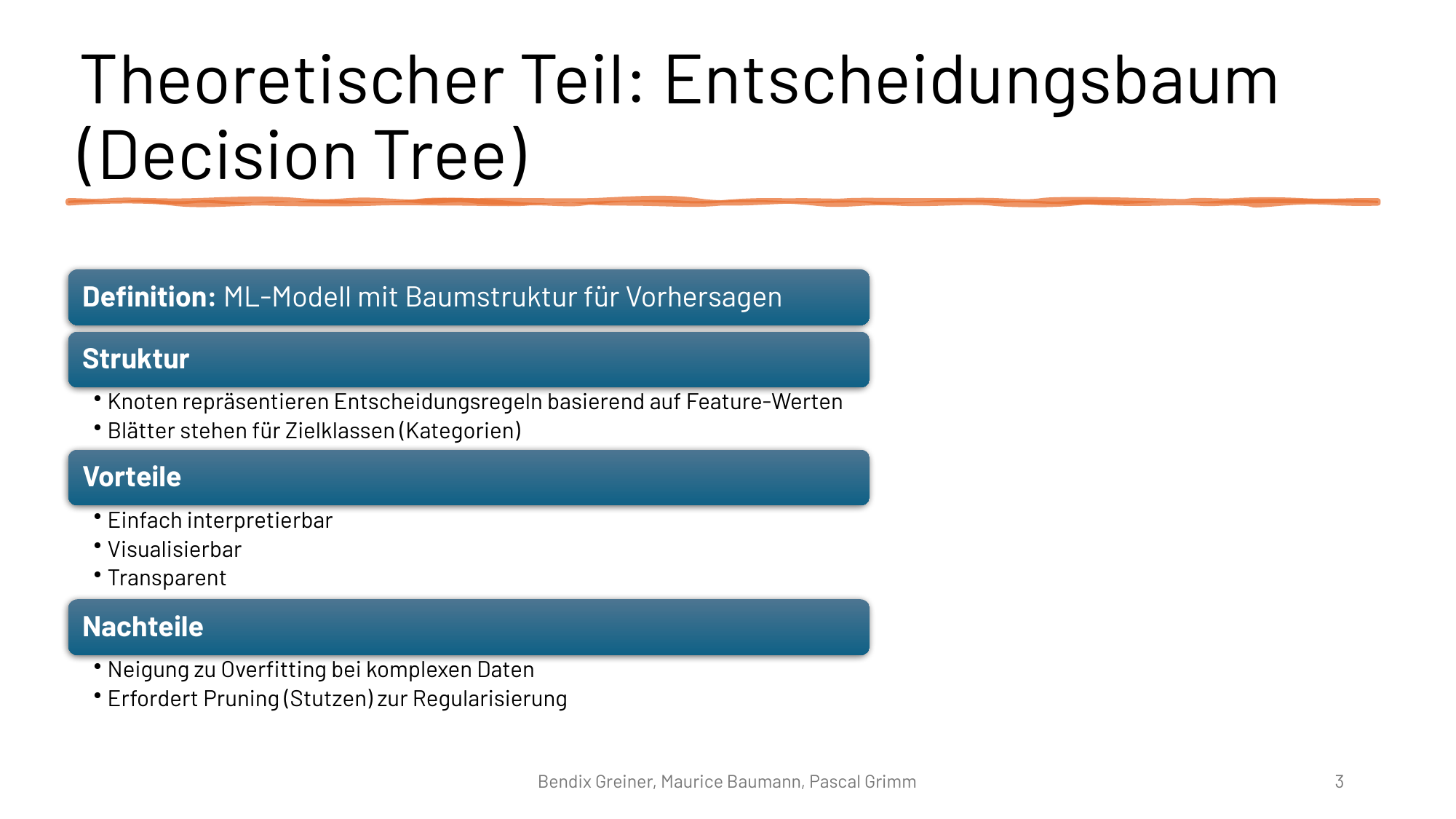

# Theoretischer Teil: Entscheidungsbaum (Decision Tree)

Definition: ML-Modell mit Baumstruktur für Vorhersagen
Struktur
Knoten repräsentieren Entscheidungsregeln basierend auf Feature-Werten
Blätter stehen für Zielklassen (Kategorien)
Vorteile
Einfach interpretierbar
Visualisierbar
Transparent
Nachteile
Neigung zu Overfitting bei komplexen Daten
Erfordert Pruning (Stutzen) zur Regularisierung
Bendix Greiner, Maurice Baumann, Pascal Grimm
3